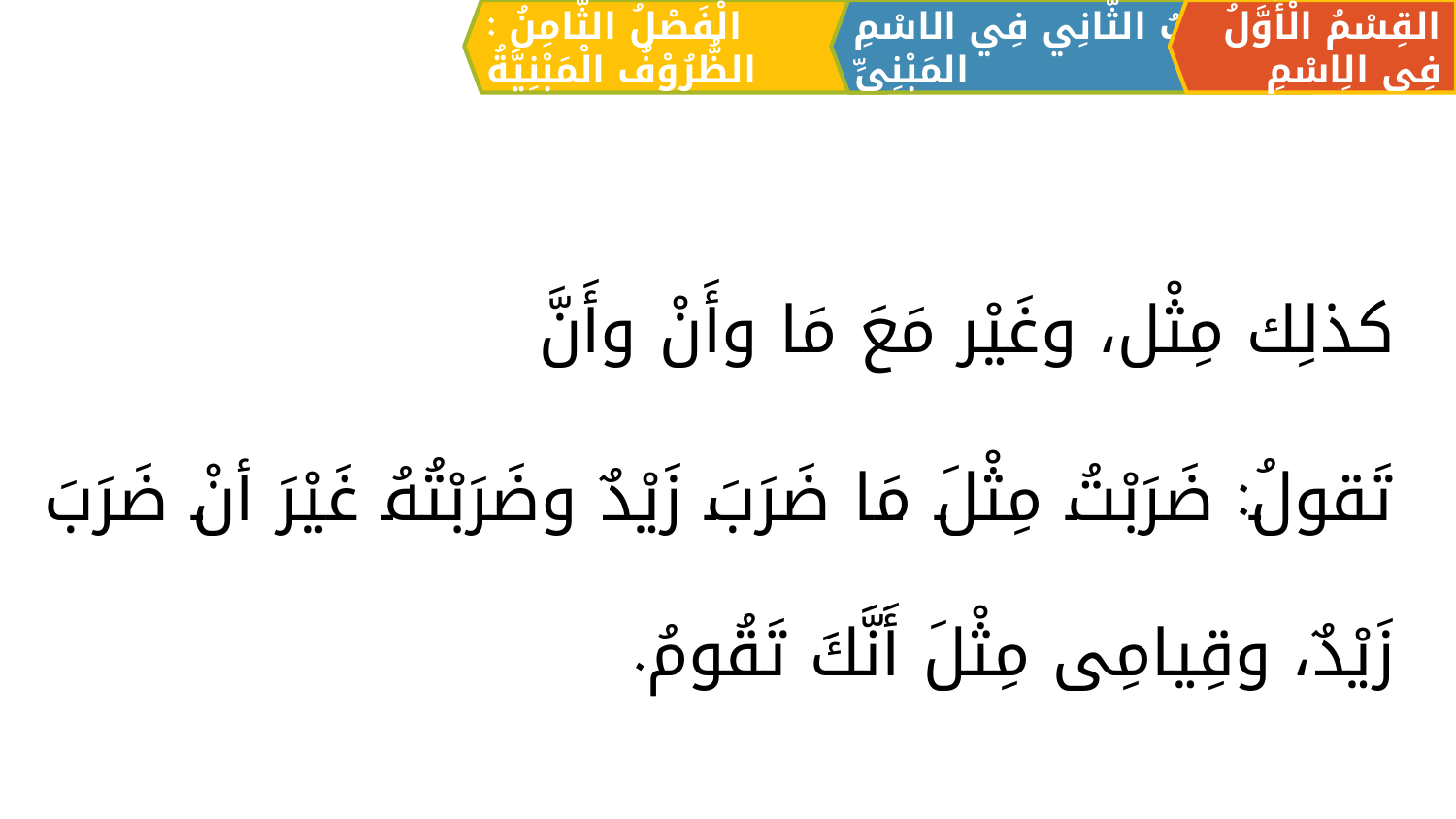

الْفَصْلُ الثَّامِنُ : الظُّرُوْفُ الْمَبْنِيَّةُ
القِسْمُ الْأَوَّلُ فِي الِاسْمِ
اَلبَابُ الثَّانِي فِي الاسْمِ المَبْنِيِّ
كذلِك مِثْل، وغَيْر مَعَ مَا وأَنْ وأَنَّ
تَقولُ: ضَرَبْتُ مِثْلَ مَا ضَرَبَ زَيْدٌ وضَرَبْتُهُ غَيْرَ أنْ ضَرَبَ زَيْدٌ، وقِيامِى مِثْلَ أَنَّكَ تَقُومُ.